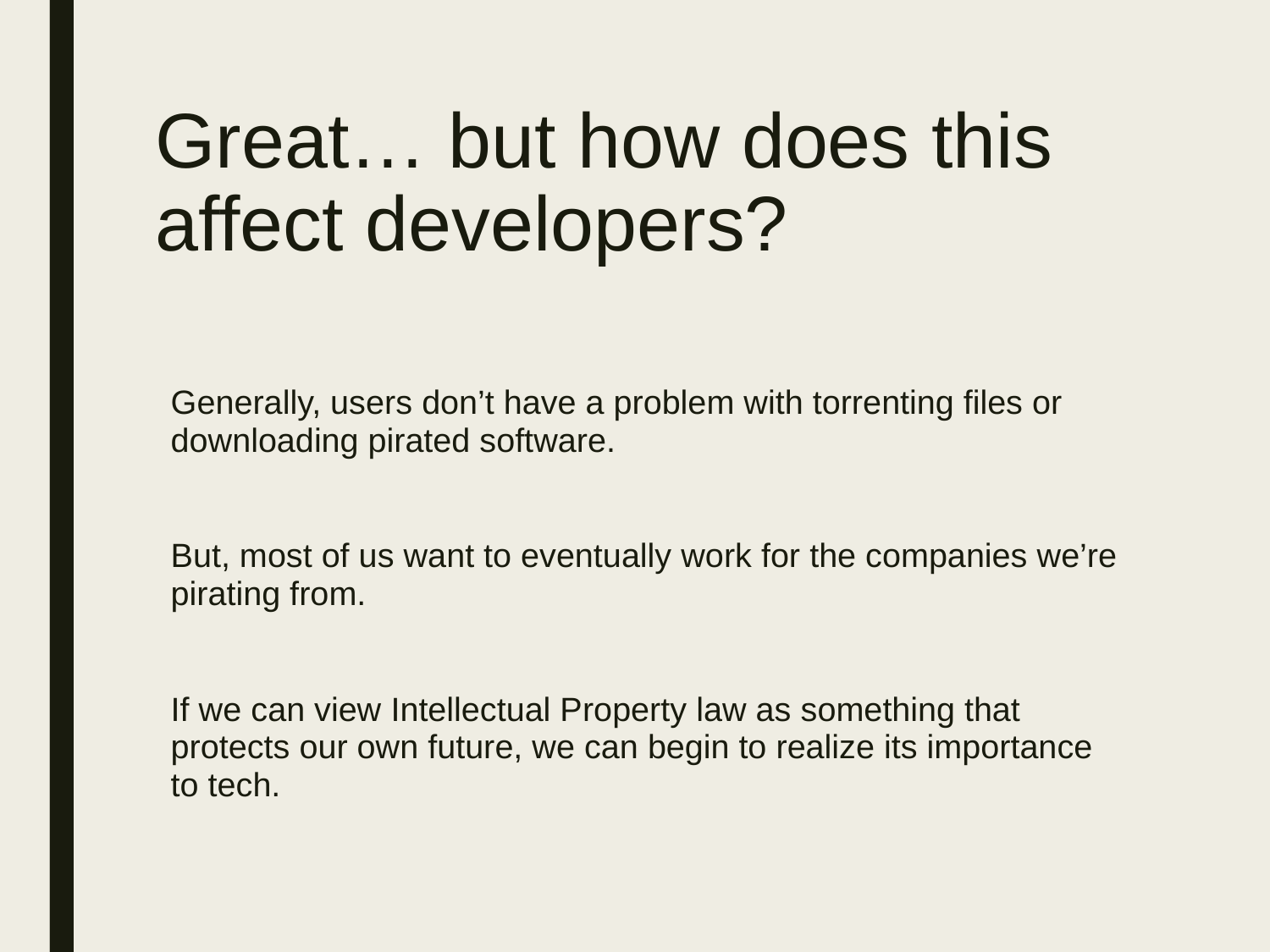

# Great… but how does this affect developers?

Generally, users don’t have a problem with torrenting files or downloading pirated software.

But, most of us want to eventually work for the companies we’re pirating from.

If we can view Intellectual Property law as something that protects our own future, we can begin to realize its importance to tech.